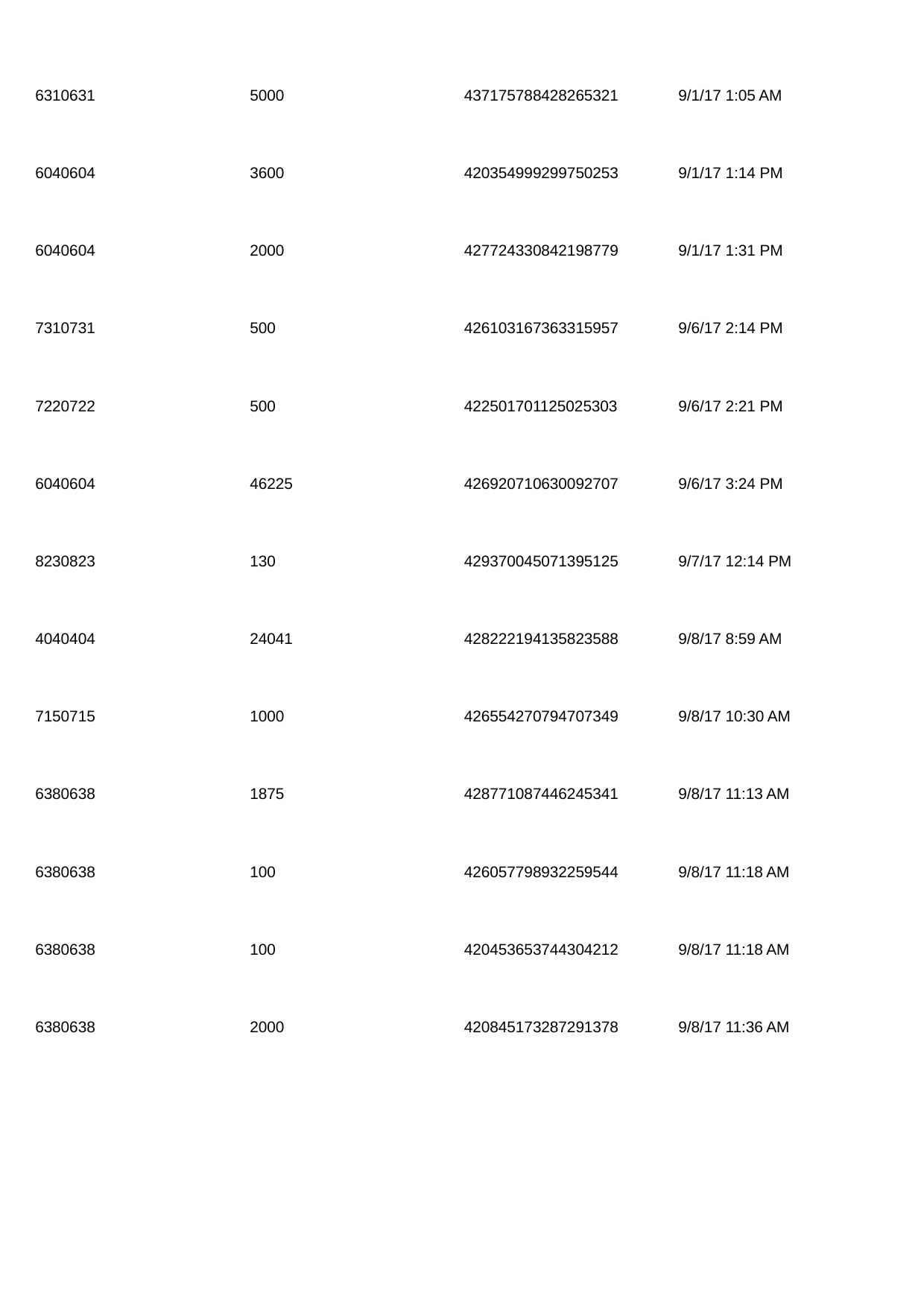

6310631
5000
437175788428265321
9/1/17 1:05 AM
 6040604
3600
420354999299750253
9/1/17 1:14 PM
 6040604
2000
427724330842198779
9/1/17 1:31 PM
 7310731
500
426103167363315957
9/6/17 2:14 PM
 7220722
500
422501701125025303
9/6/17 2:21 PM
 6040604
46225
426920710630092707
9/6/17 3:24 PM
 8230823
130
429370045071395125
9/7/17 12:14 PM
 4040404
24041
428222194135823588
9/8/17 8:59 AM
 7150715
1000
426554270794707349
9/8/17 10:30 AM
 6380638
1875
428771087446245341
9/8/17 11:13 AM
 6380638
100
426057798932259544
9/8/17 11:18 AM
 6380638
100
420453653744304212
9/8/17 11:18 AM
 6380638
2000
420845173287291378
9/8/17 11:36 AM